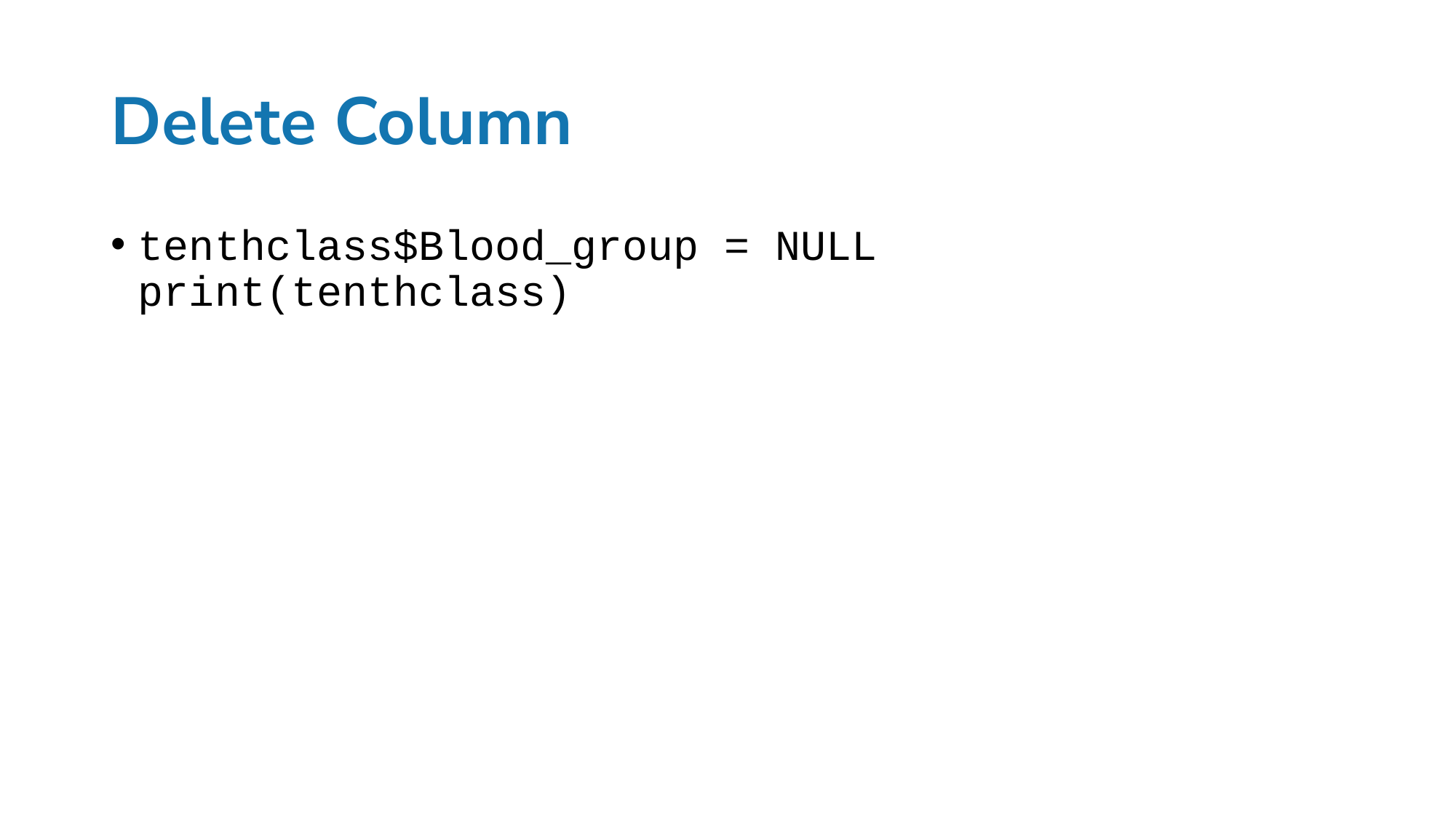

# Delete Column
tenthclass$Blood_group = NULL
print(tenthclass)